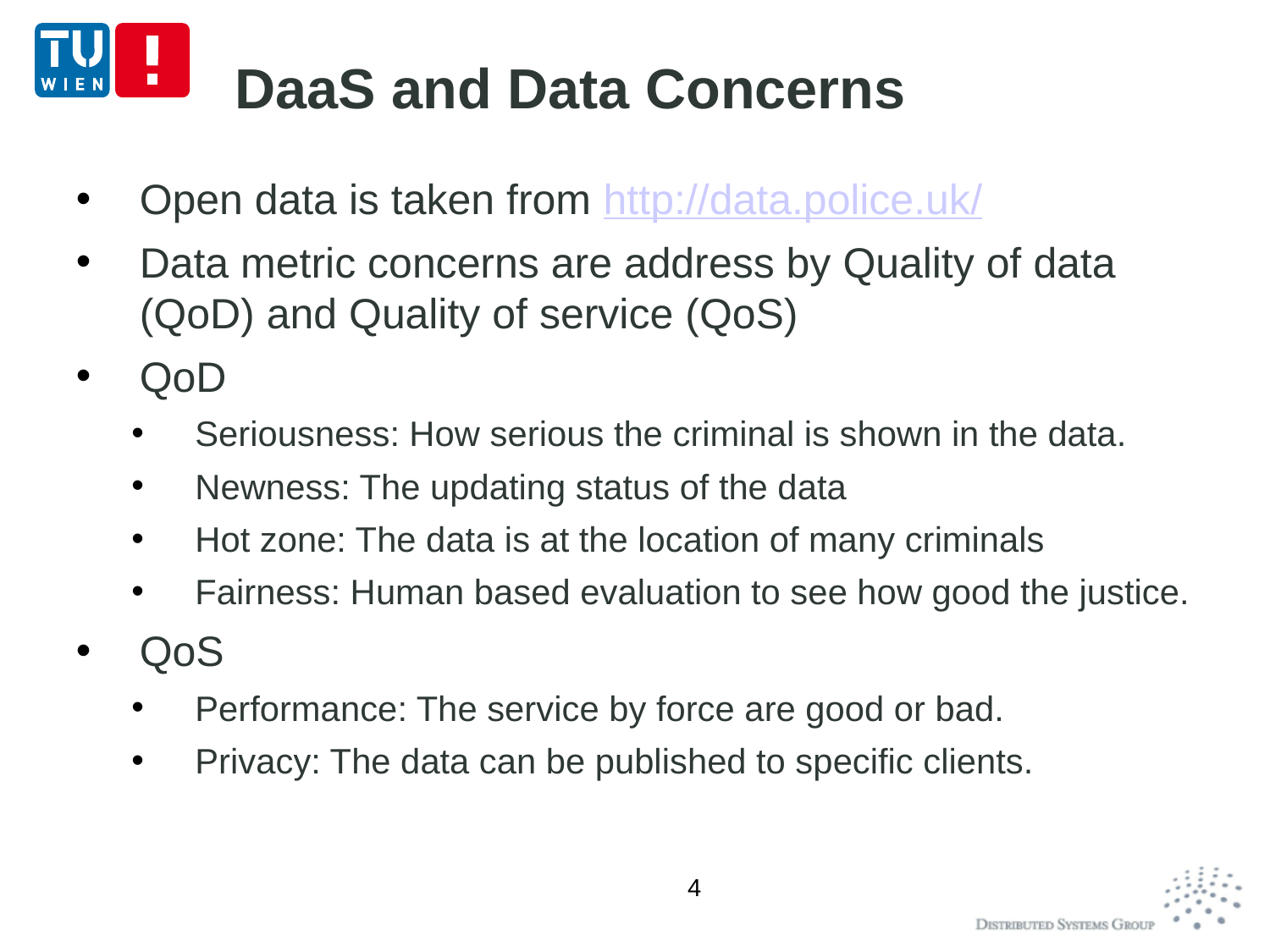

# DaaS and Data Concerns
Open data is taken from http://data.police.uk/
Data metric concerns are address by Quality of data (QoD) and Quality of service (QoS)
QoD
Seriousness: How serious the criminal is shown in the data.
Newness: The updating status of the data
Hot zone: The data is at the location of many criminals
Fairness: Human based evaluation to see how good the justice.
QoS
Performance: The service by force are good or bad.
Privacy: The data can be published to specific clients.
4